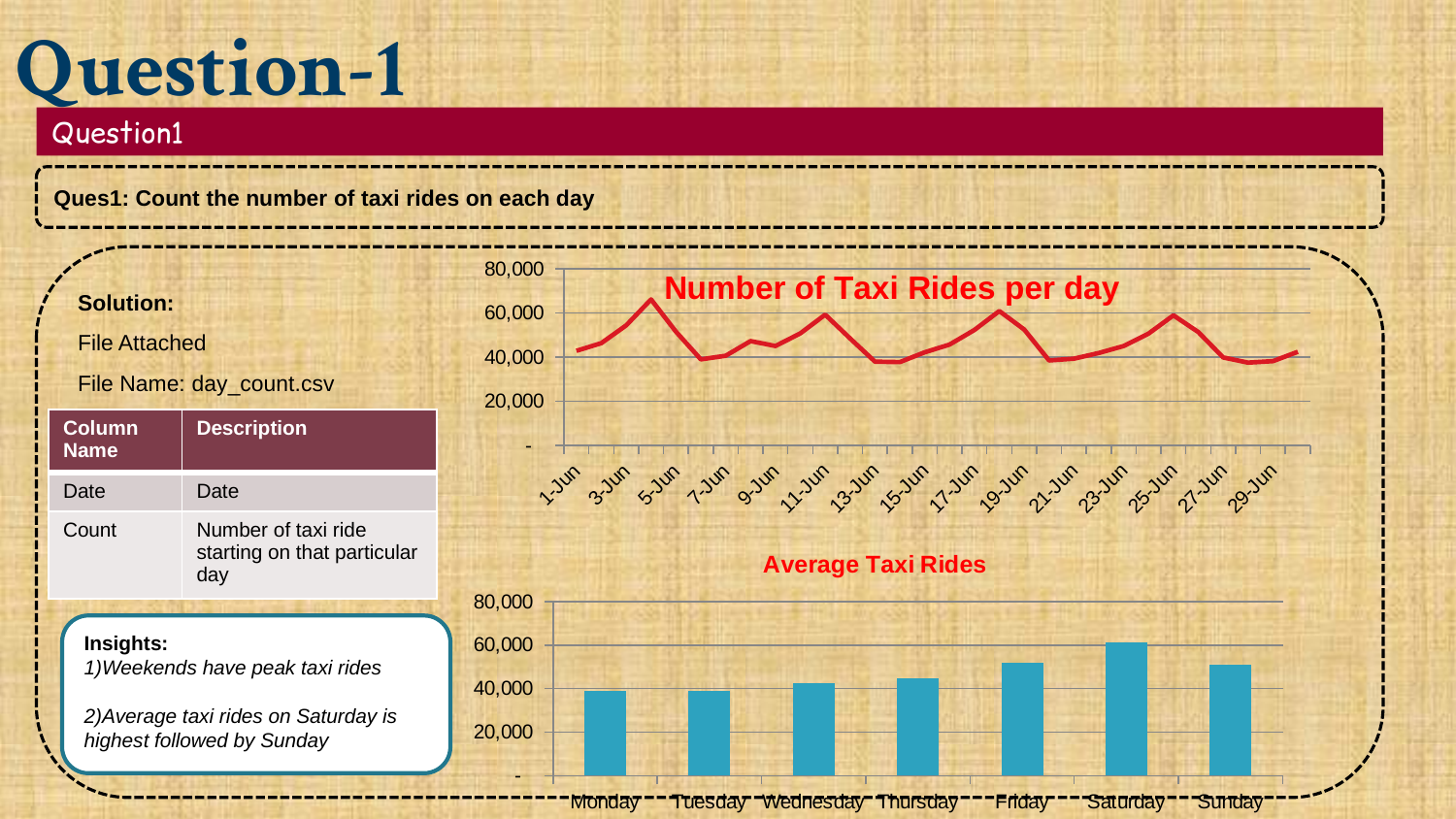

# Question-1
Question1
Ques1: Count the number of taxi rides on each day
Solution:
File Attached
File Name: day_count.csv

### Chart: Number of Taxi Rides per day

| Category | Count |
|---|---|
| 42522 | 42869.0 |
| 42523 | 46339.0 |
| 42524 | 54391.0 |
| 42525 | 66186.0 |
| 42526 | 51552.0 |
| 42527 | 38993.0 |
| 42528 | 40615.0 |
| 42529 | 47278.0 |
| 42530 | 45042.0 |
| 42531 | 50795.0 |
| 42532 | 59278.0 |
| 42533 | 48480.0 |
| 42534 | 37941.0 |
| 42535 | 37737.0 |
| 42536 | 42177.0 |
| 42537 | 45686.0 |
| 42538 | 52327.0 |
| 42539 | 60909.0 |
| 42540 | 52528.0 |
| 42541 | 38499.0 |
| 42542 | 39289.0 |
| 42543 | 41869.0 |
| 42544 | 45032.0 |
| 42545 | 50677.0 |
| 42546 | 58952.0 |
| 42547 | 51363.0 |
| 42548 | 39832.0 |
| 42549 | 37497.0 |
| 42550 | 38168.0 |
| 42551 | 42425.0 |
| Column Name | Description |
| --- | --- |
| Date | Date |
| Count | Number of taxi ride starting on that particular day |

### Chart:

| Category | Average Taxi Rides |
|---|---|
| Monday | 38816.25 |
| Tuesday | 38784.5 |
| Wednesday | 42472.2 |
| Thursday | 44904.8 |
| Friday | 52047.5 |
| Saturday | 61331.25 |
| Sunday | 50980.75 |
Insights:
1)Weekends have peak taxi rides

2)Average taxi rides on Saturday is highest followed by Sunday